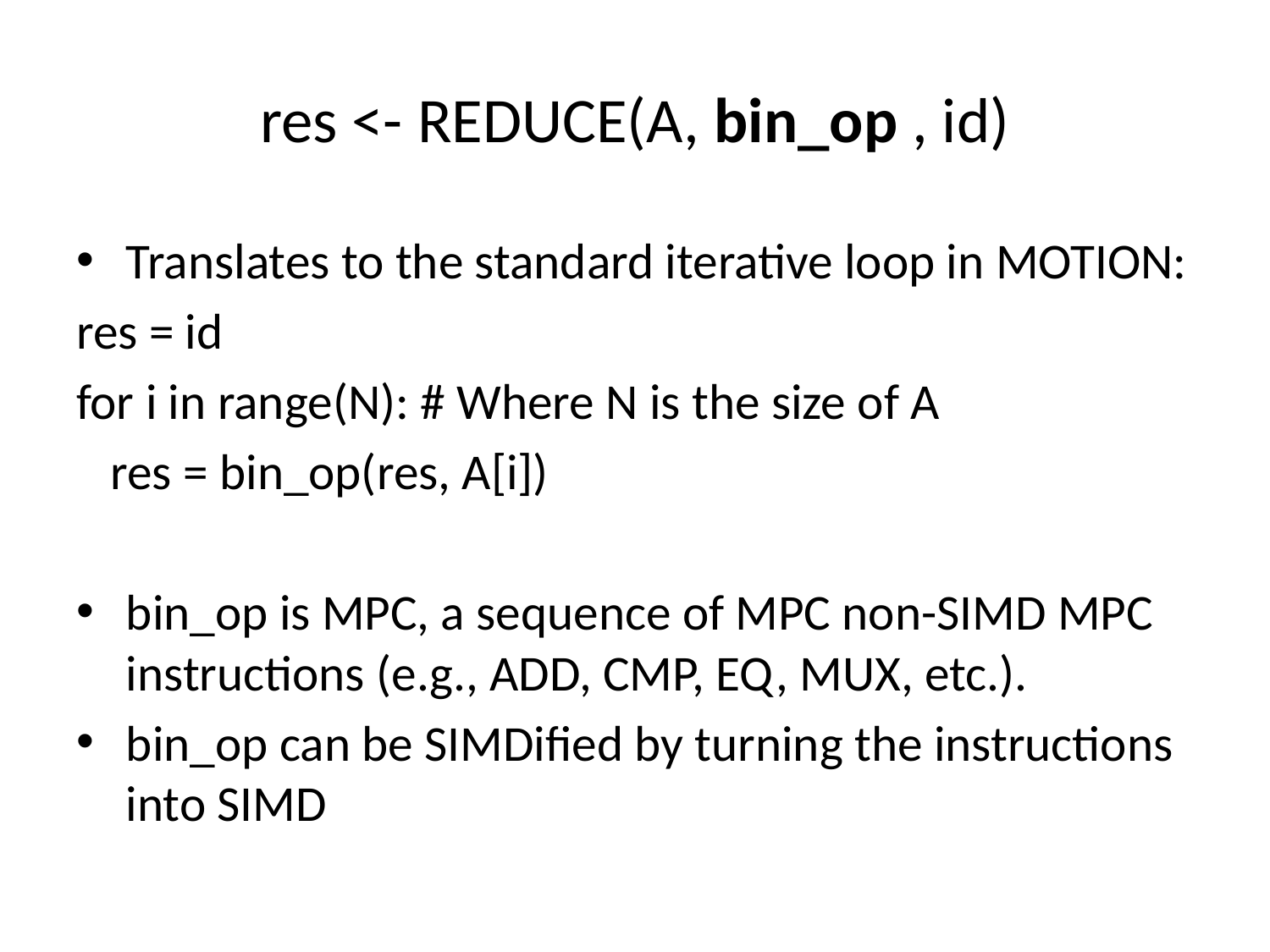

# res <- REDUCE(A, bin_op , id)
Translates to the standard iterative loop in MOTION:
res = id
for i in range(N): # Where N is the size of A
   res = bin_op(res, A[i])

bin_op is MPC, a sequence of MPC non-SIMD MPC instructions (e.g., ADD, CMP, EQ, MUX, etc.).
bin_op can be SIMDified by turning the instructions into SIMD